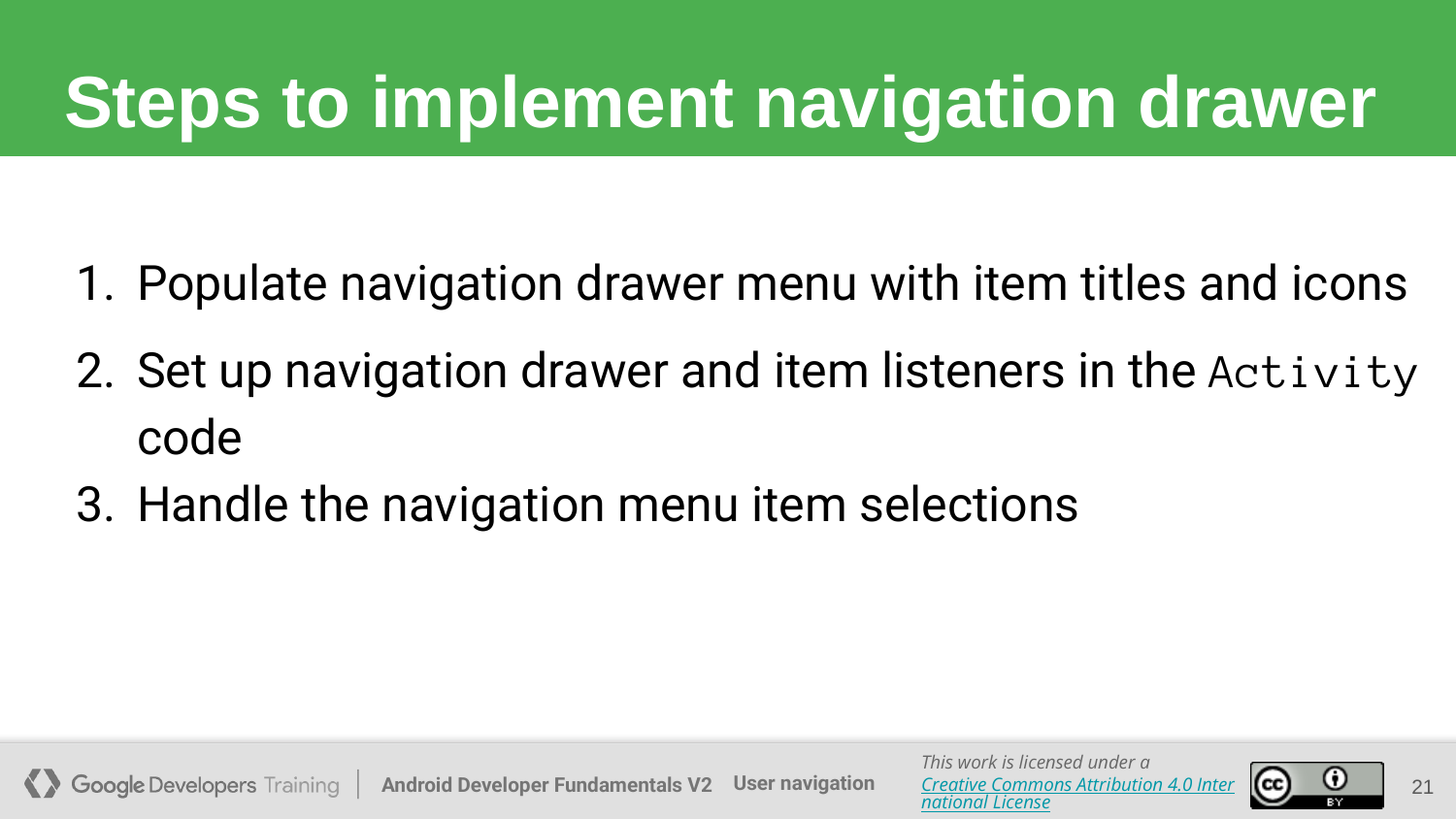

# Steps to implement navigation drawer
Populate navigation drawer menu with item titles and icons
Set up navigation drawer and item listeners in the Activity code
Handle the navigation menu item selections
21